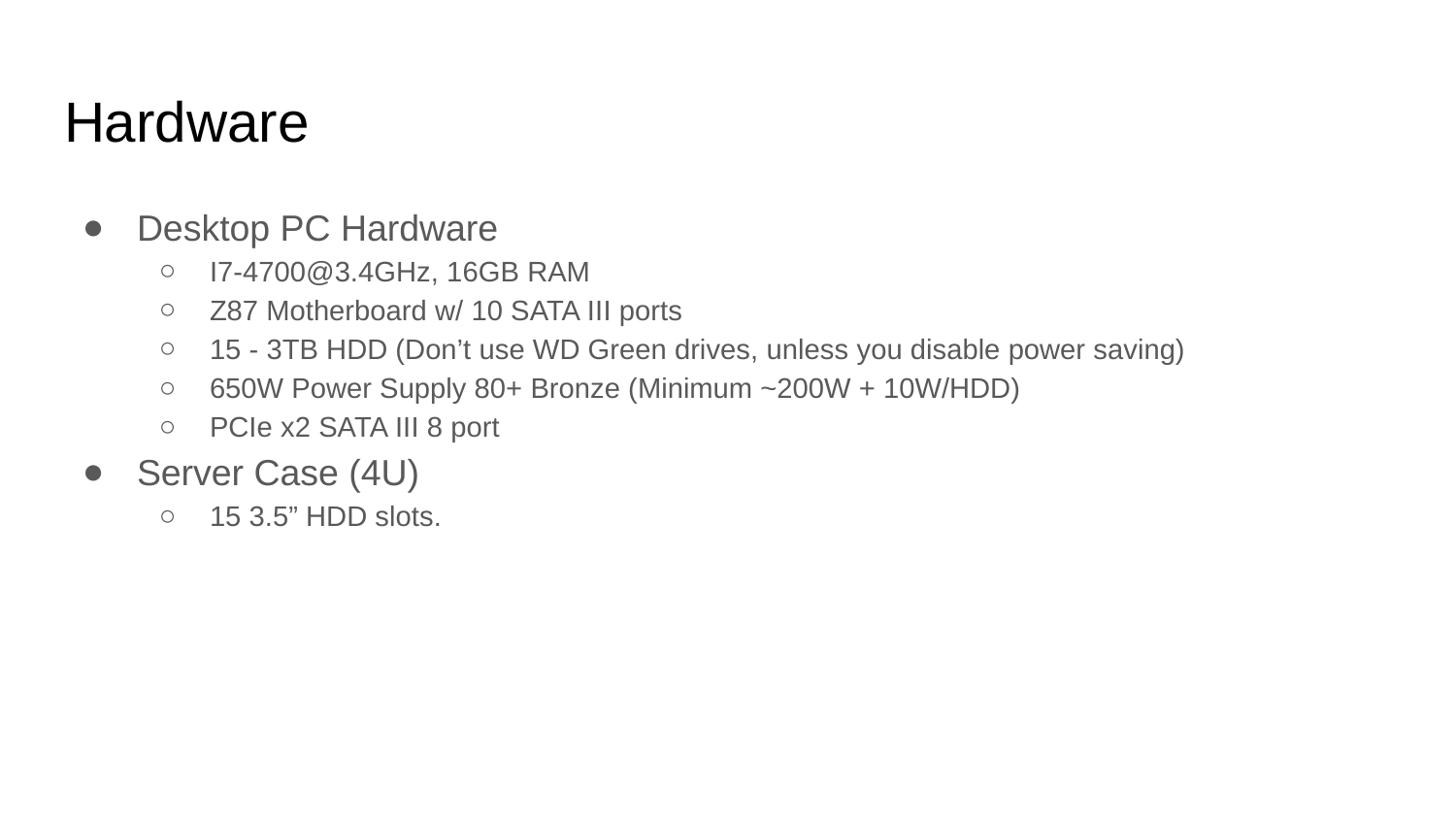

# Hardware
Desktop PC Hardware
I7-4700@3.4GHz, 16GB RAM
Z87 Motherboard w/ 10 SATA III ports
15 - 3TB HDD (Don’t use WD Green drives, unless you disable power saving)
650W Power Supply 80+ Bronze (Minimum ~200W + 10W/HDD)
PCIe x2 SATA III 8 port
Server Case (4U)
15 3.5” HDD slots.